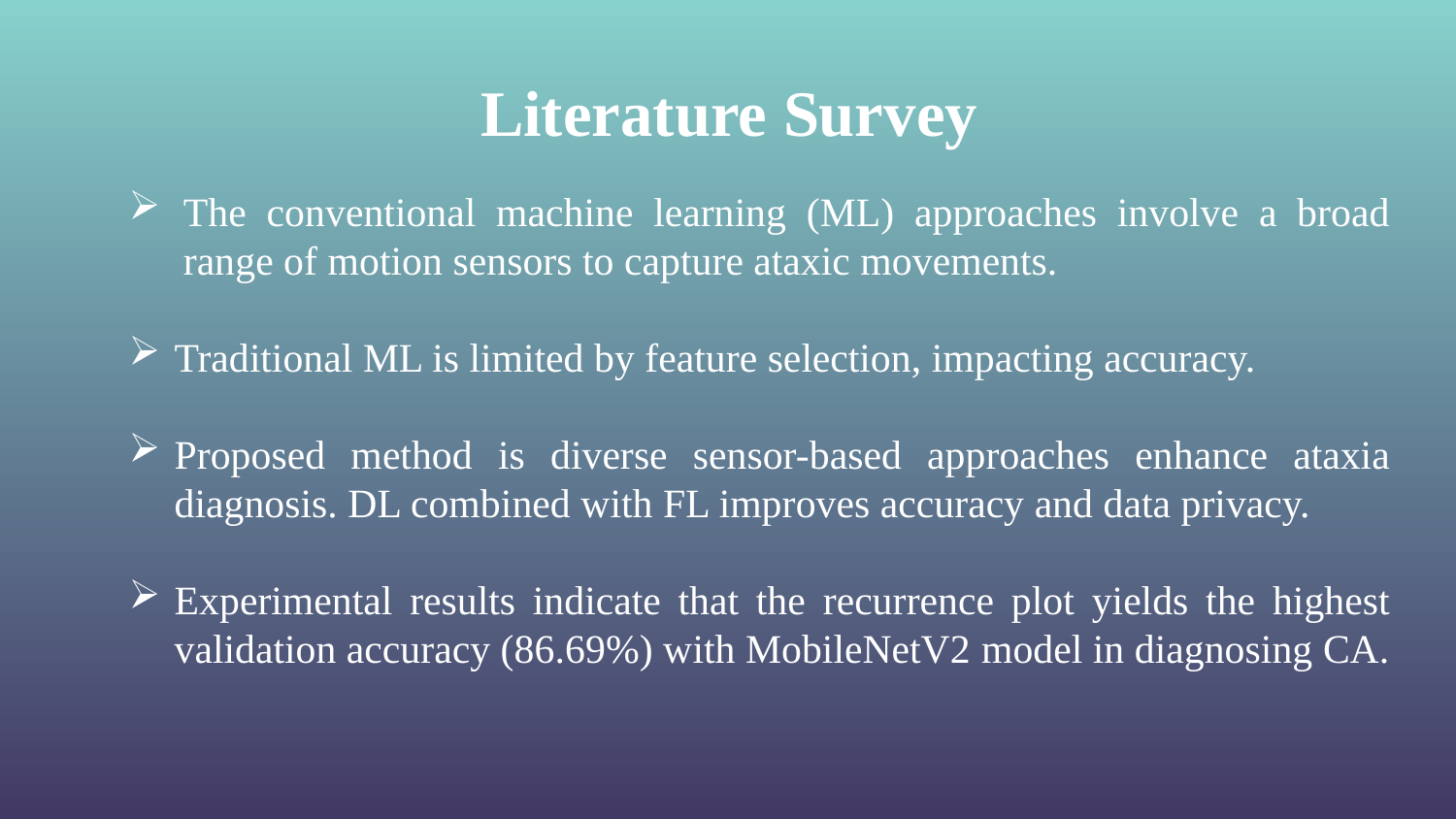

Literature Survey
The conventional machine learning (ML) approaches involve a broad range of motion sensors to capture ataxic movements.

Traditional ML is limited by feature selection, impacting accuracy.

Proposed method is diverse sensor-based approaches enhance ataxia diagnosis. DL combined with FL improves accuracy and data privacy.

Experimental results indicate that the recurrence plot yields the highest validation accuracy (86.69%) with MobileNetV2 model in diagnosing CA.